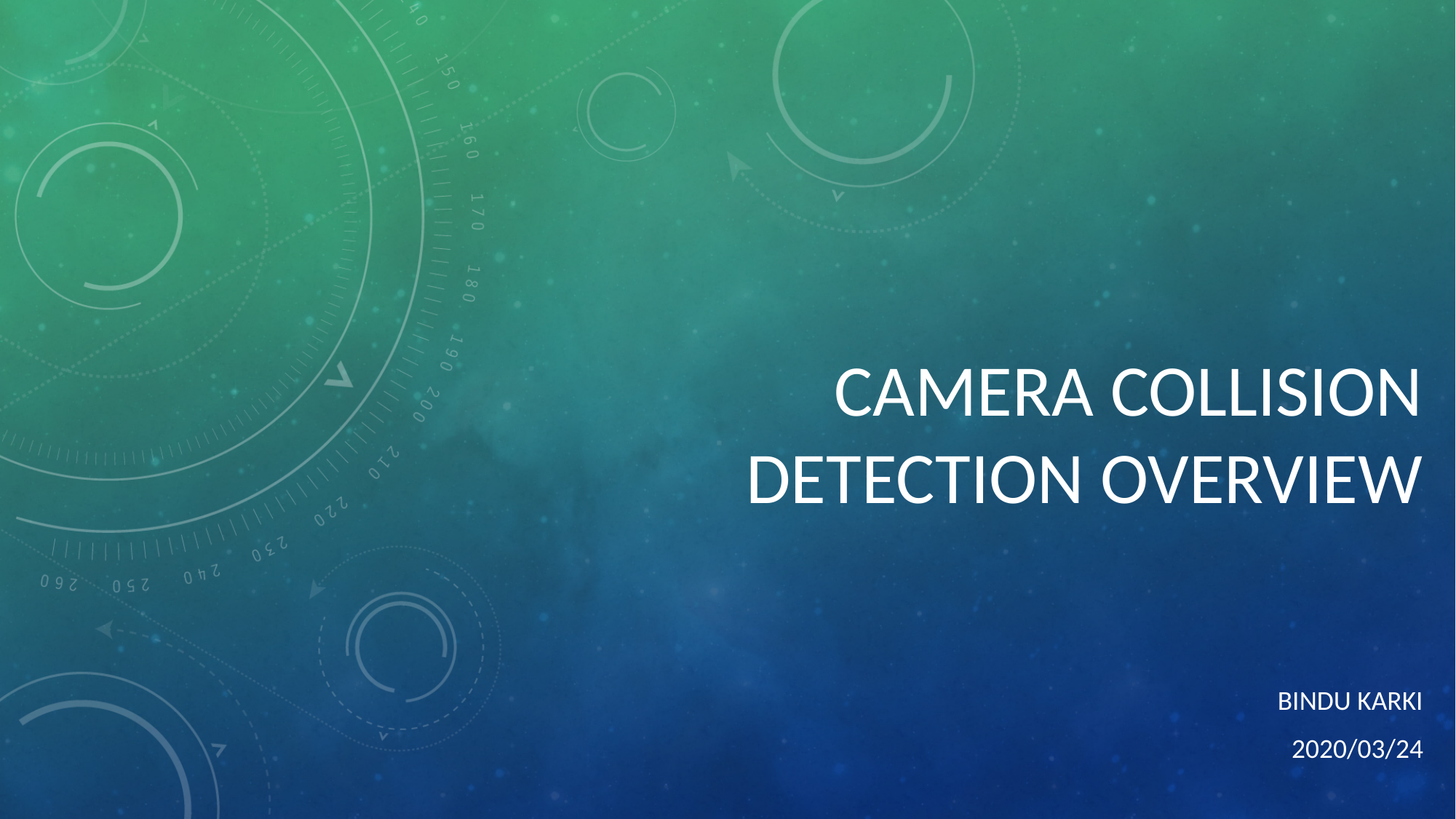

# Camera collision detection Overview
Bindu karki
2020/03/24